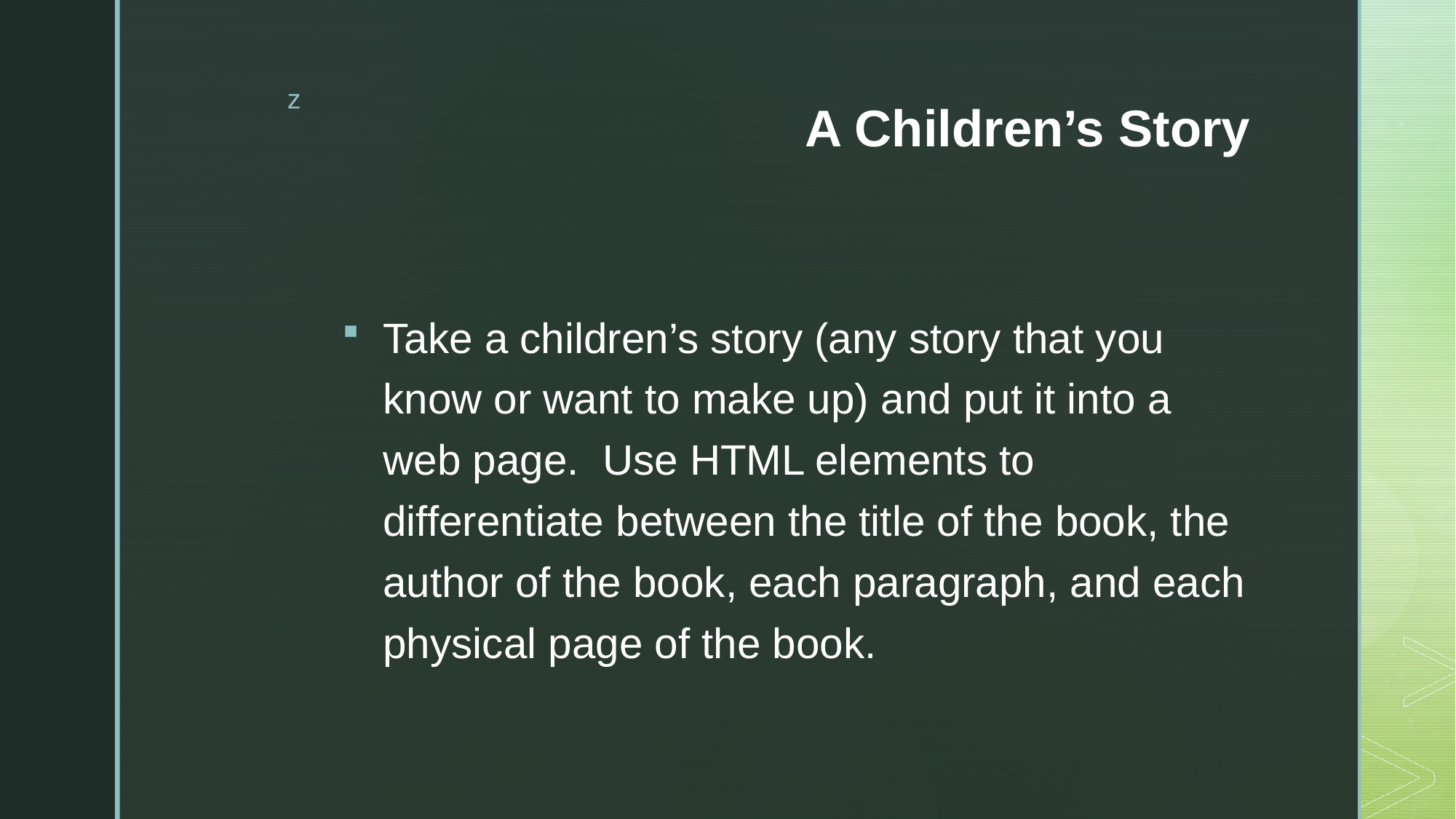

# A Children’s Story
Take a children’s story (any story that you know or want to make up) and put it into a web page.  Use HTML elements to differentiate between the title of the book, the author of the book, each paragraph, and each physical page of the book.